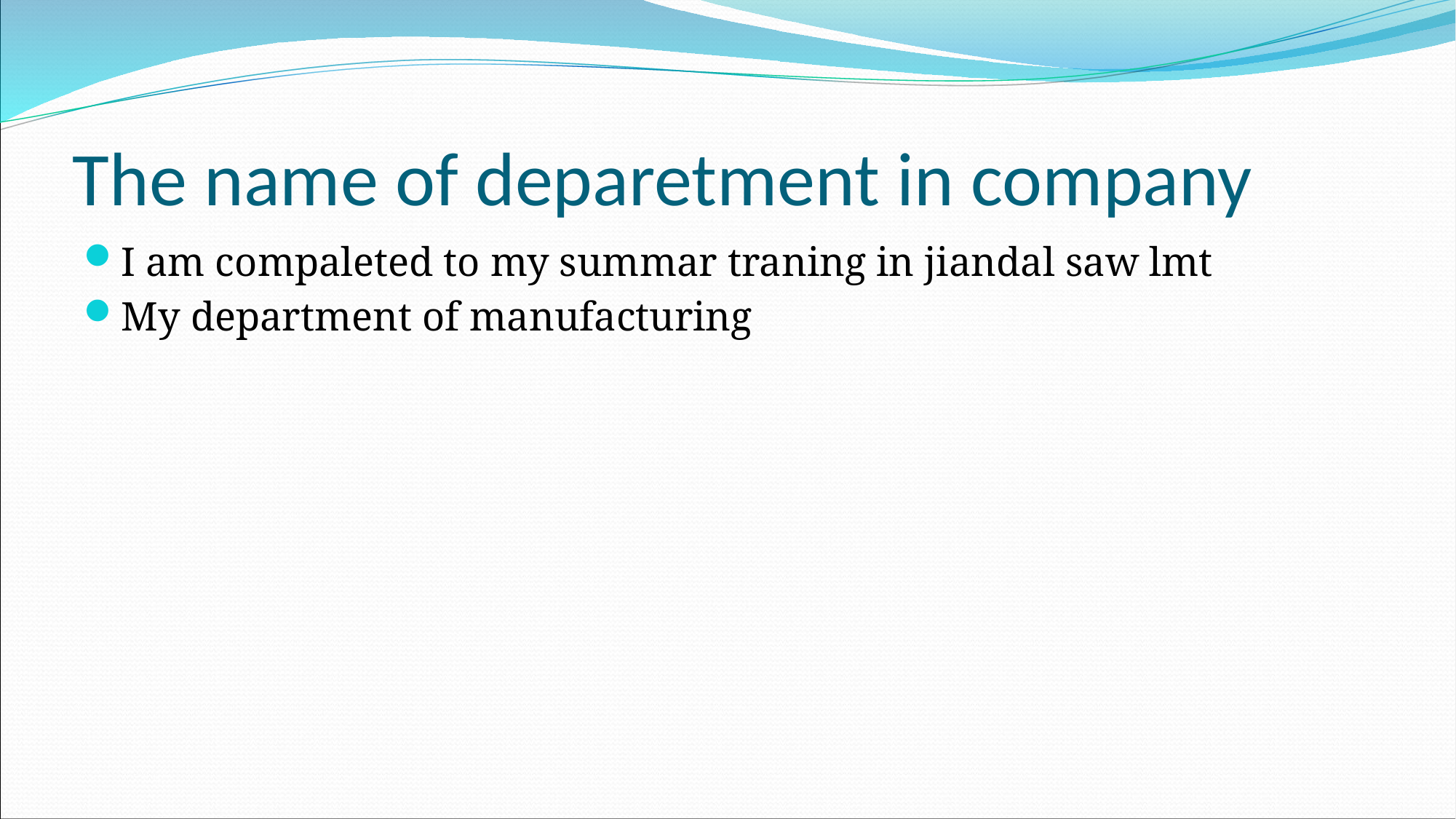

# The name of deparetment in company
I am compaleted to my summar traning in jiandal saw lmt
My department of manufacturing